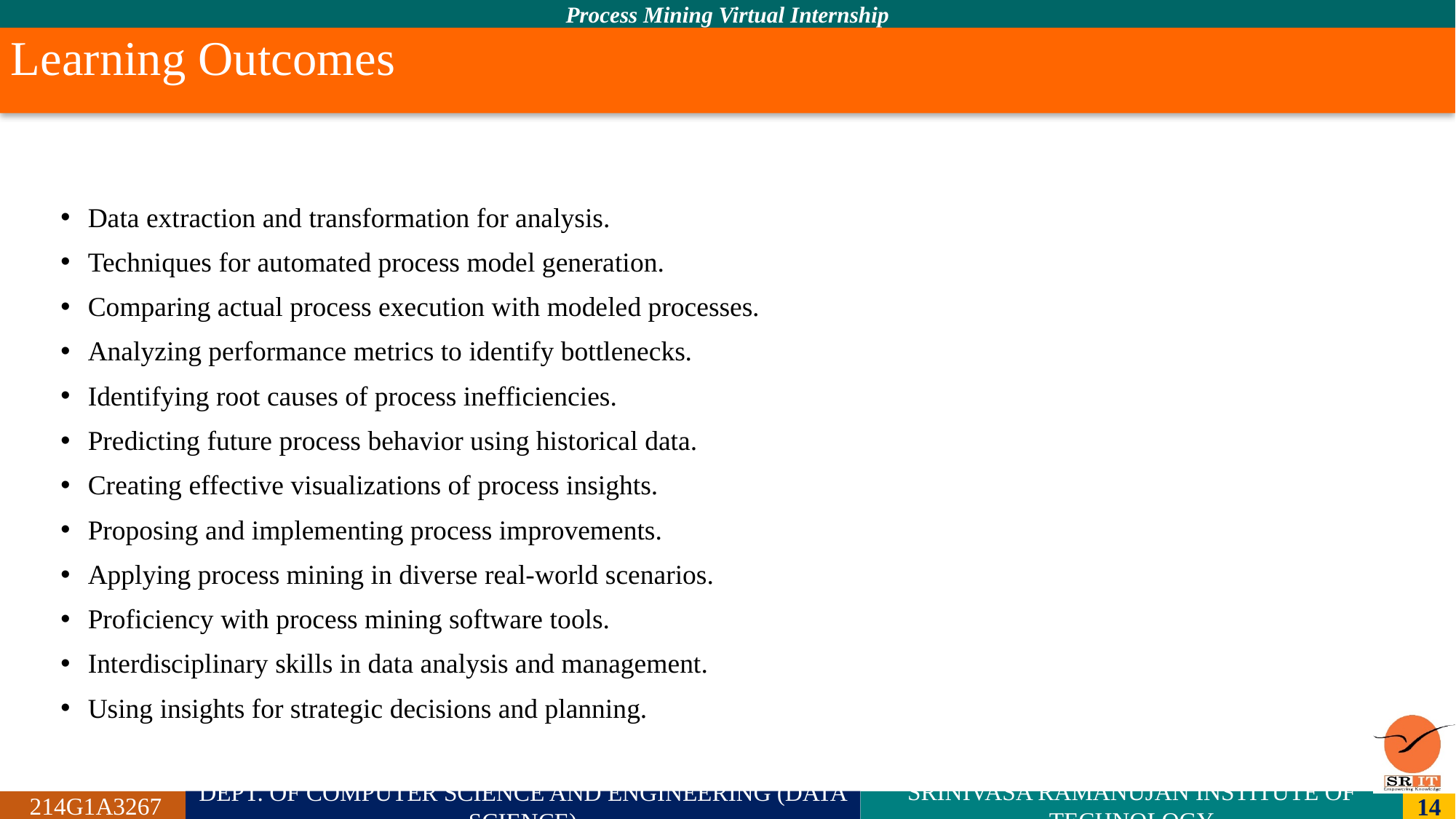

# Learning Outcomes
Data extraction and transformation for analysis.
Techniques for automated process model generation.
Comparing actual process execution with modeled processes.
Analyzing performance metrics to identify bottlenecks.
Identifying root causes of process inefficiencies.
Predicting future process behavior using historical data.
Creating effective visualizations of process insights.
Proposing and implementing process improvements.
Applying process mining in diverse real-world scenarios.
Proficiency with process mining software tools.
Interdisciplinary skills in data analysis and management.
Using insights for strategic decisions and planning.